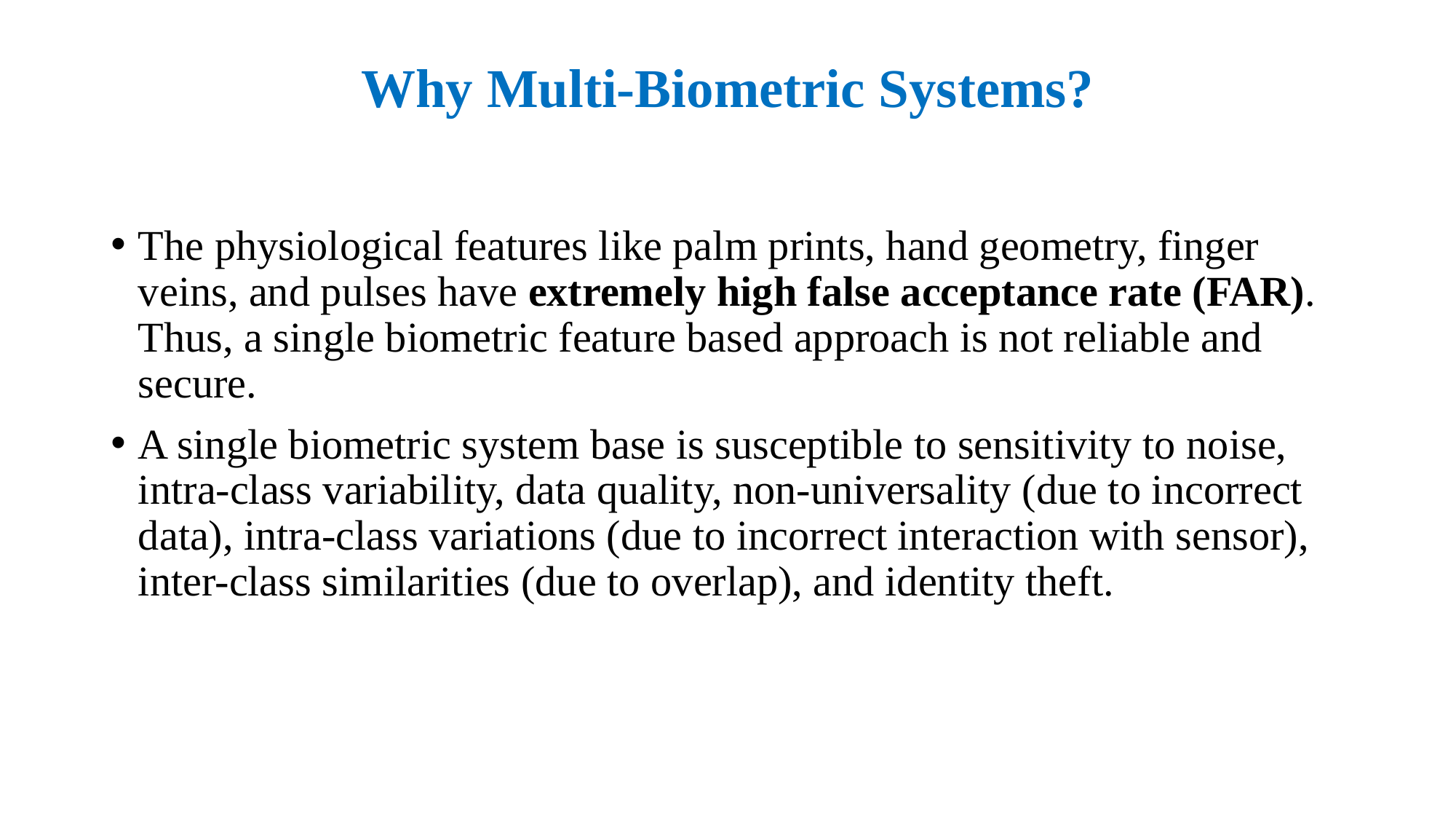

# Why Multi-Biometric Systems?
The physiological features like palm prints, hand geometry, finger veins, and pulses have extremely high false acceptance rate (FAR). Thus, a single biometric feature based approach is not reliable and secure.
A single biometric system base is susceptible to sensitivity to noise, intra-class variability, data quality, non-universality (due to incorrect data), intra-class variations (due to incorrect interaction with sensor), inter-class similarities (due to overlap), and identity theft.